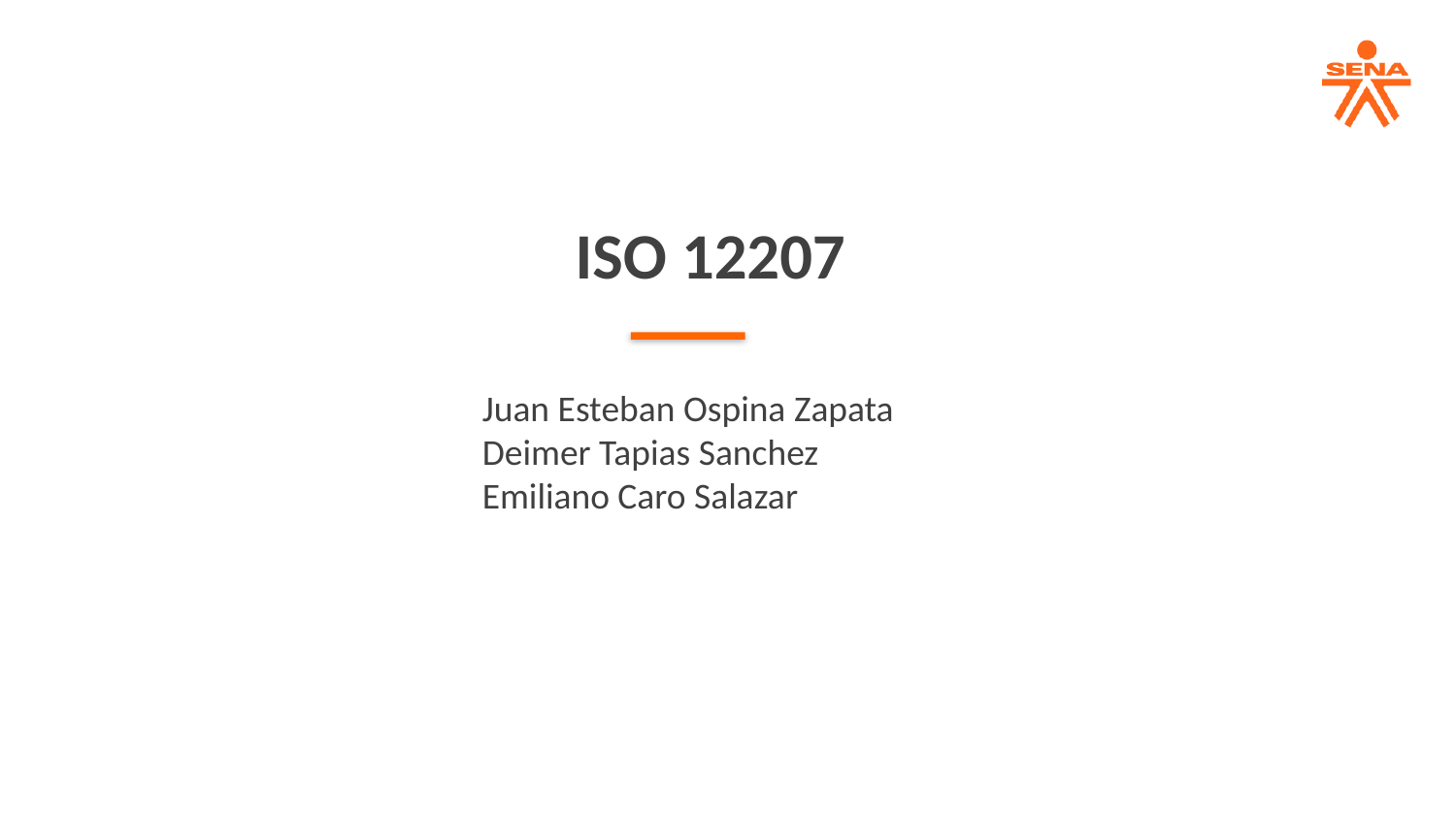

ISO 12207

Juan Esteban Ospina Zapata
Deimer Tapias Sanchez
Emiliano Caro Salazar